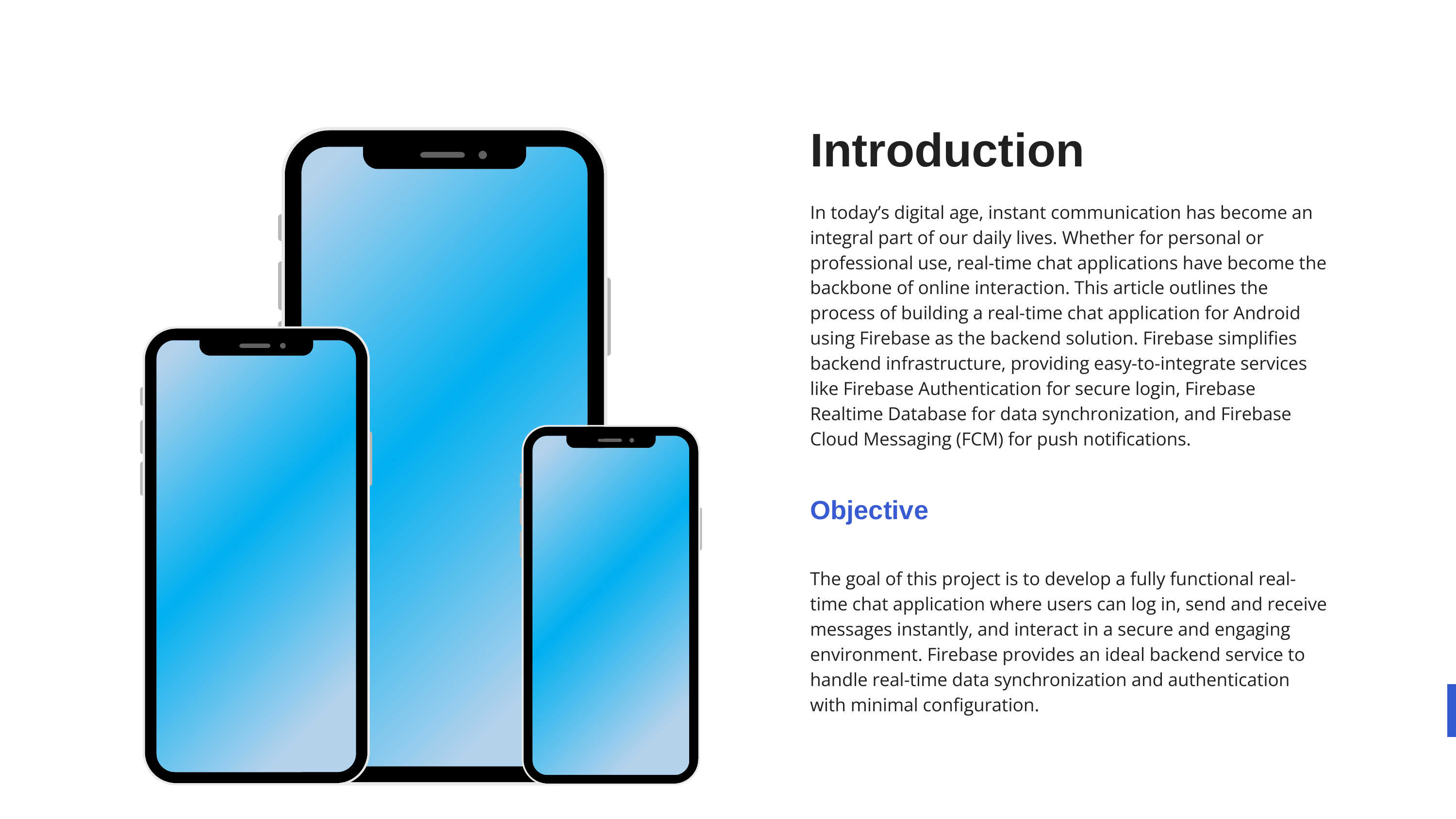

Introduction

In today’s digital age, instant communication has become an integral part of our daily lives. Whether for personal or professional use, real-time chat applications have become the backbone of online interaction. This article outlines the process of building a real-time chat application for Android using Firebase as the backend solution. Firebase simplifies backend infrastructure, providing easy-to-integrate services like Firebase Authentication for secure login, Firebase Realtime Database for data synchronization, and Firebase Cloud Messaging (FCM) for push notifications.

Objective
The goal of this project is to develop a fully functional real-time chat application where users can log in, send and receive messages instantly, and interact in a secure and engaging environment. Firebase provides an ideal backend service to handle real-time data synchronization and authentication with minimal configuration.